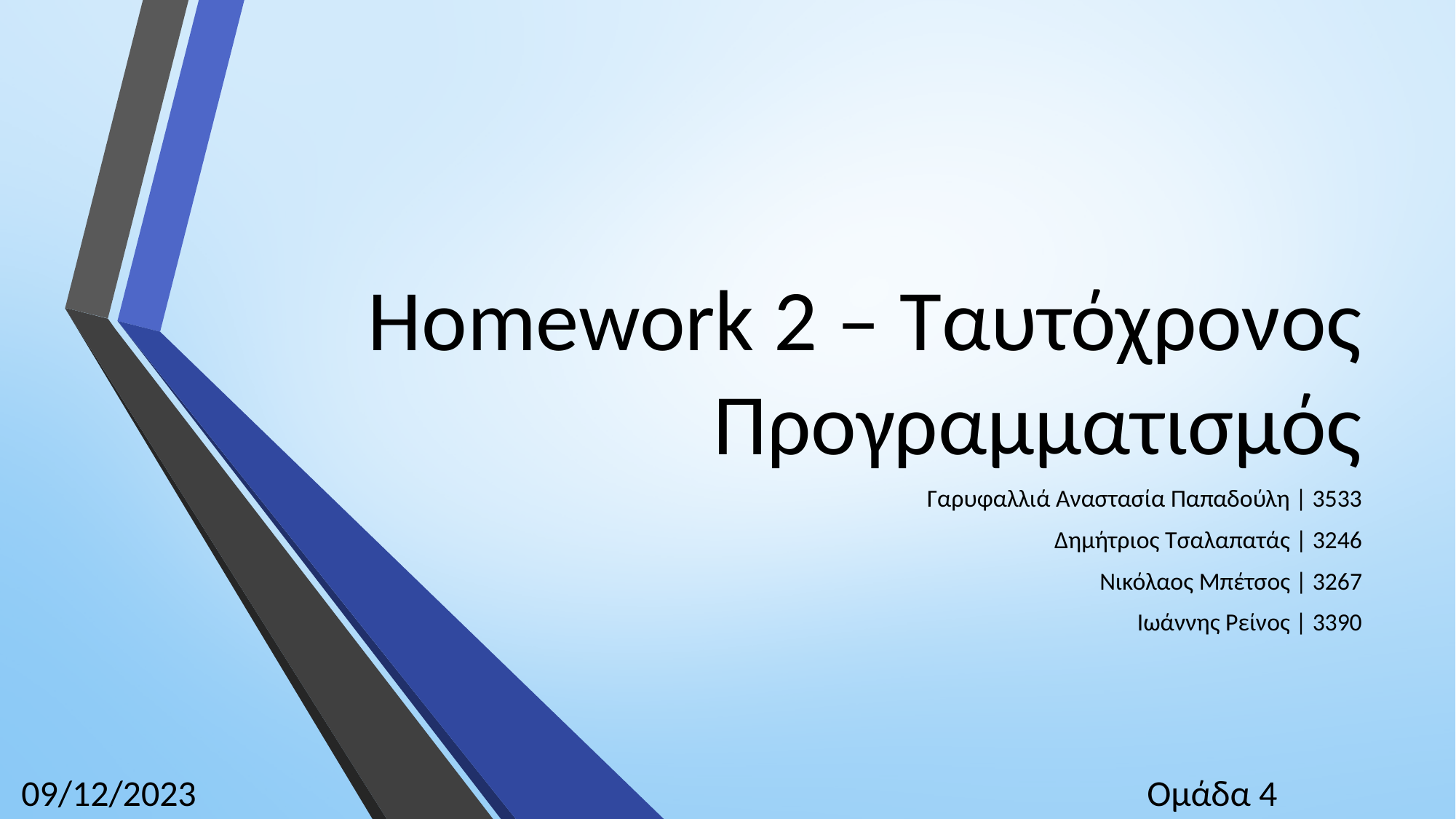

# Homework 2 – Ταυτόχρονος Προγραμματισμός
Γαρυφαλλιά Αναστασία Παπαδούλη | 3533
Δημήτριος Τσαλαπατάς | 3246
Νικόλαος Μπέτσος | 3267
Ιωάννης Ρείνος | 3390
09/12/2023
Ομάδα 4